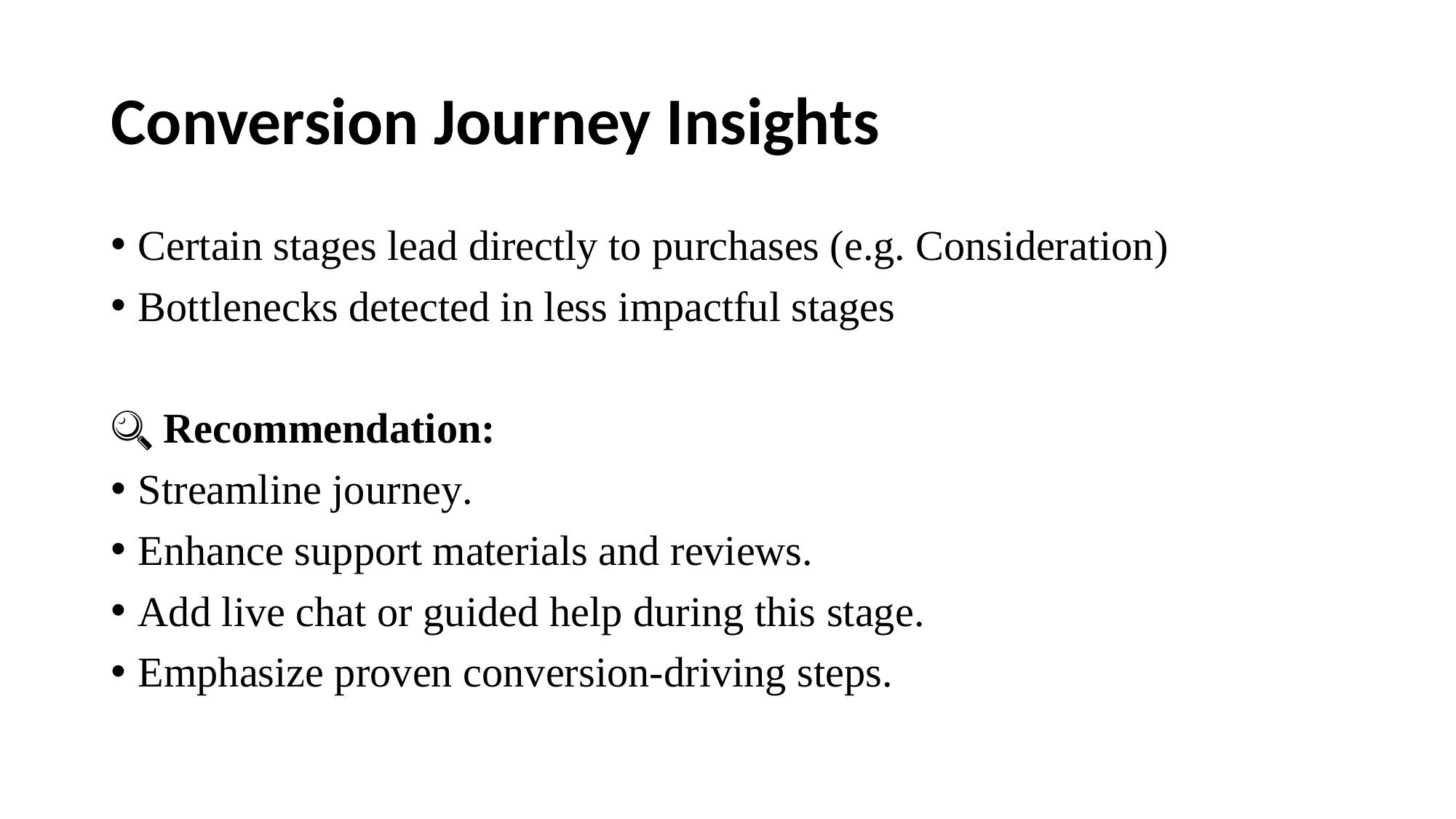

# Conversion Journey Insights
Certain stages lead directly to purchases (e.g. Consideration)
Bottlenecks detected in less impactful stages

🔍 Recommendation:
Streamline journey.
Enhance support materials and reviews.
Add live chat or guided help during this stage.
Emphasize proven conversion-driving steps.